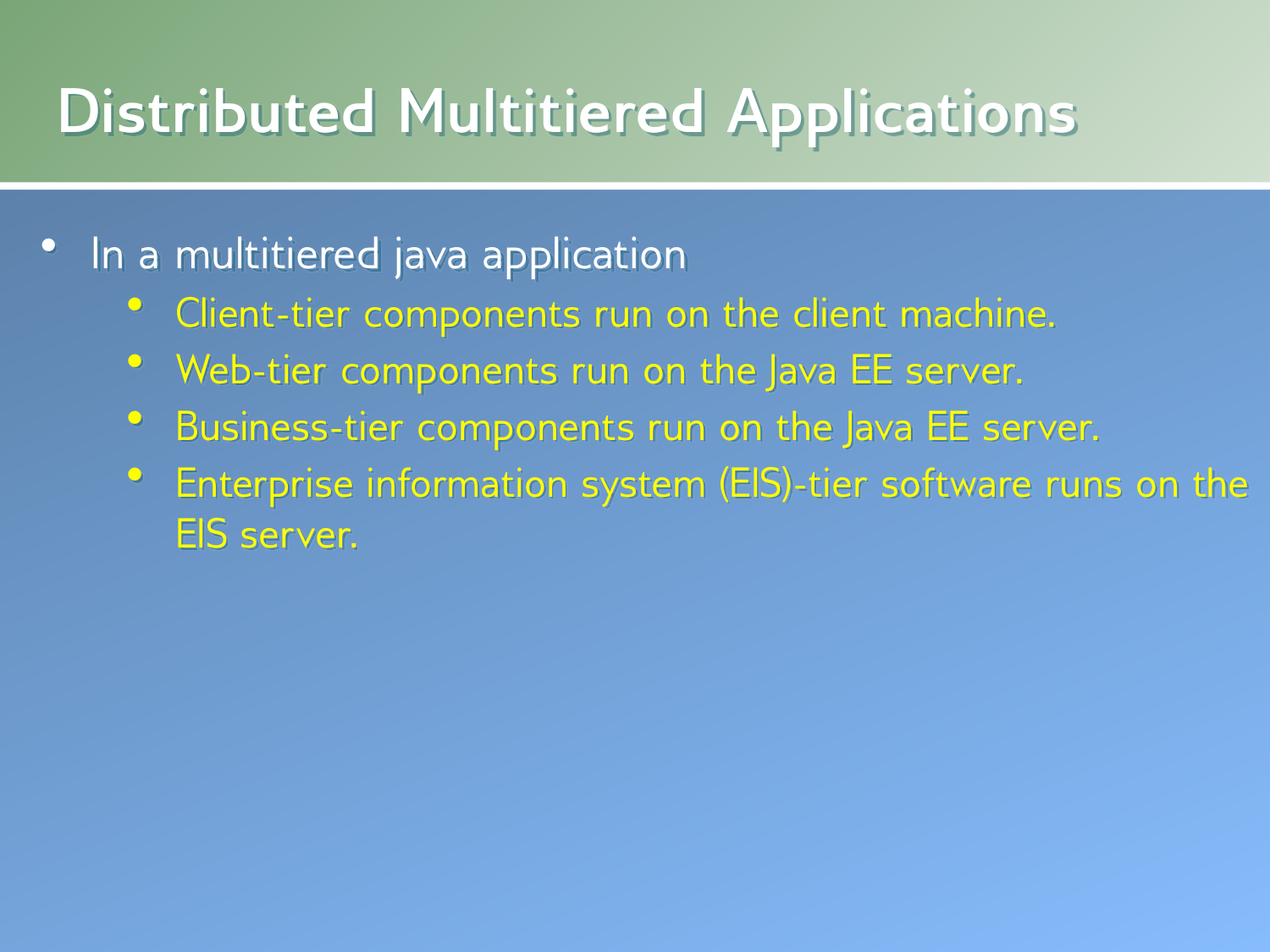

# Distributed Multitiered Applications
In a multitiered java application
Client-tier components run on the client machine.
Web-tier components run on the Java EE server.
Business-tier components run on the Java EE server.
Enterprise information system (EIS)-tier software runs on the EIS server.